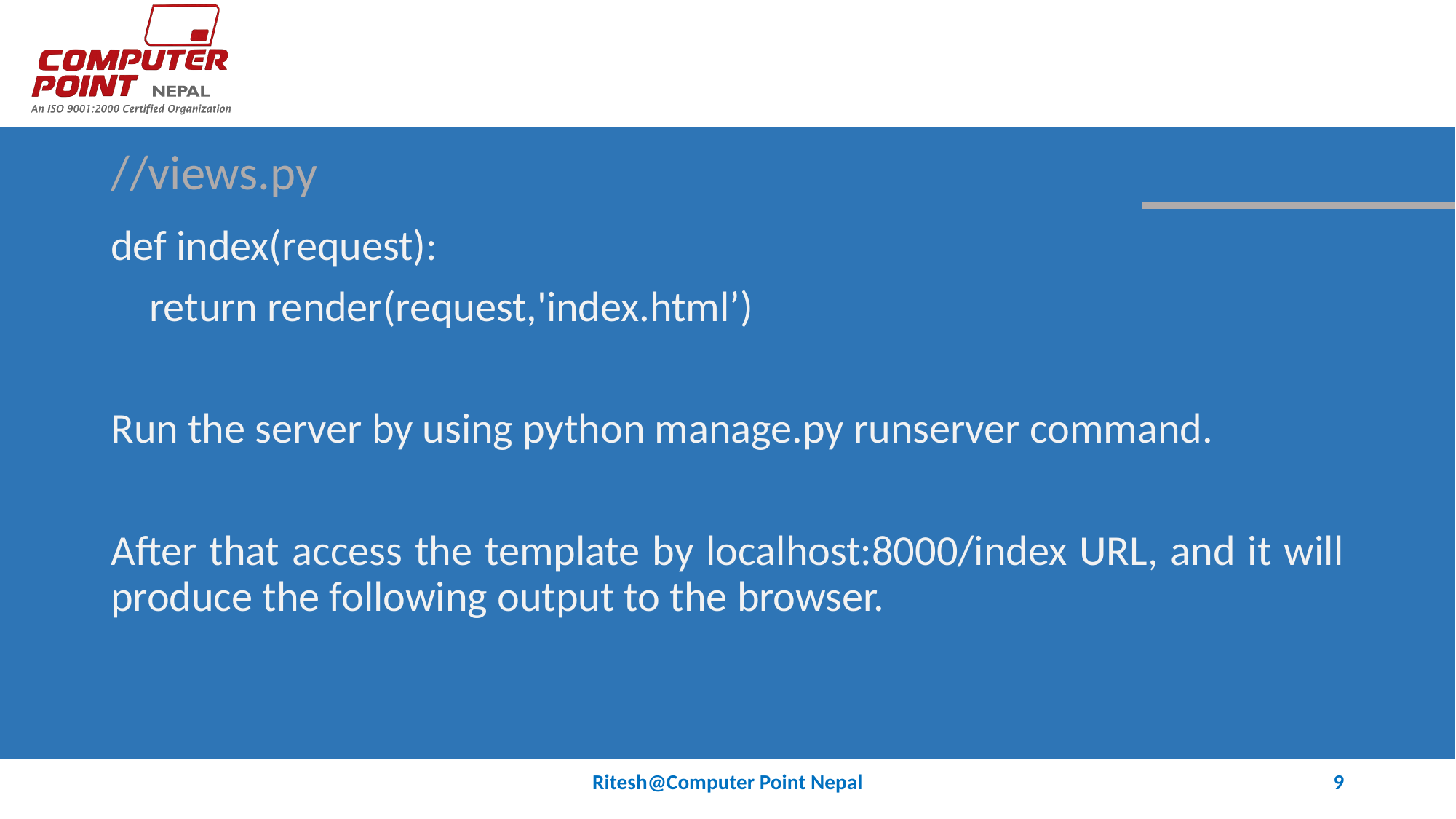

# //views.py
def index(request):
    return render(request,'index.html’)

Run the server by using python manage.py runserver command.

After that access the template by localhost:8000/index URL, and it will produce the following output to the browser.

Ritesh@Computer Point Nepal

9